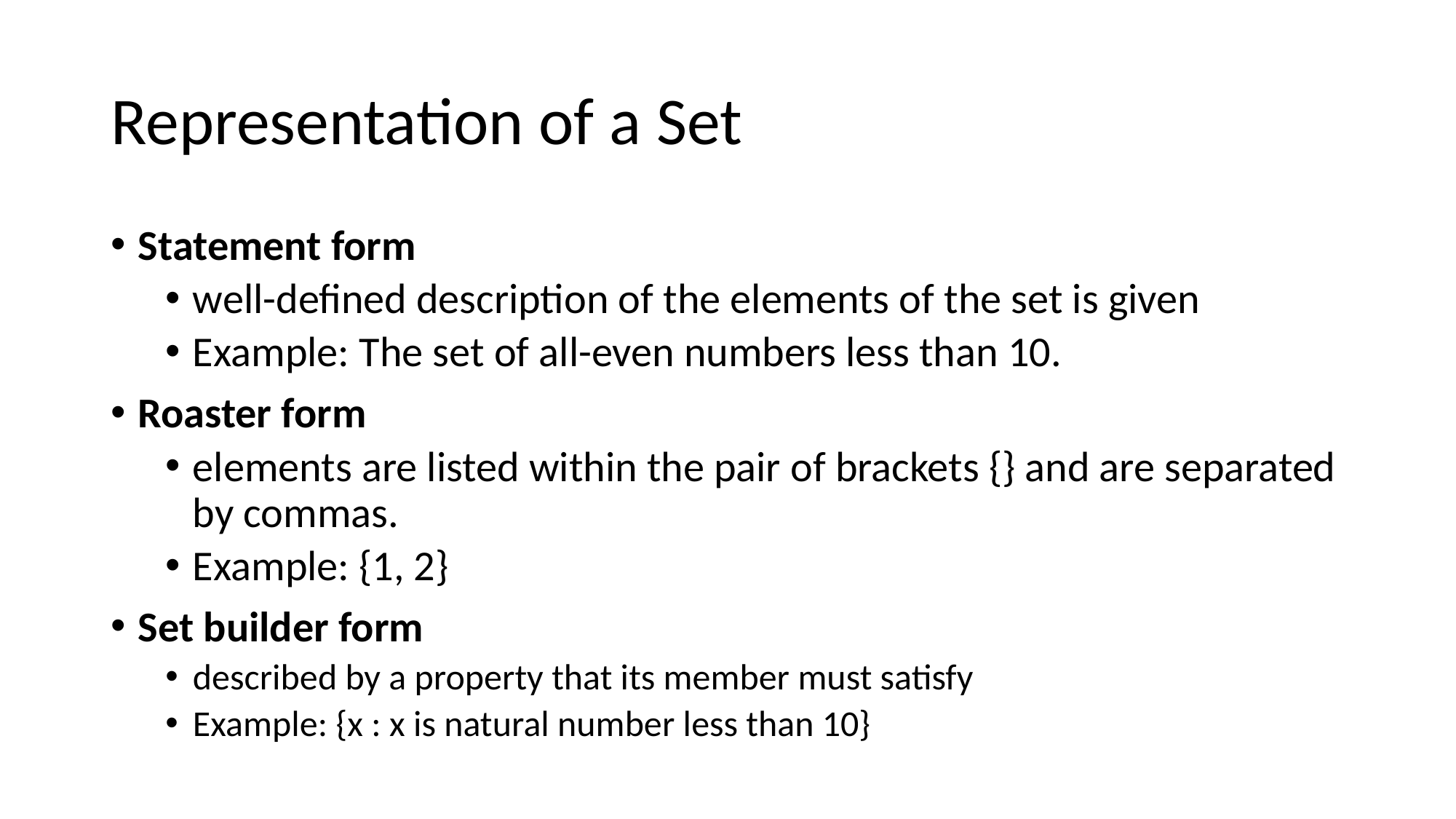

# Representation of a Set
Statement form
well-defined description of the elements of the set is given
Example: The set of all-even numbers less than 10.
Roaster form
elements are listed within the pair of brackets {} and are separated by commas.
Example: {1, 2}
Set builder form
described by a property that its member must satisfy
Example: {x : x is natural number less than 10}